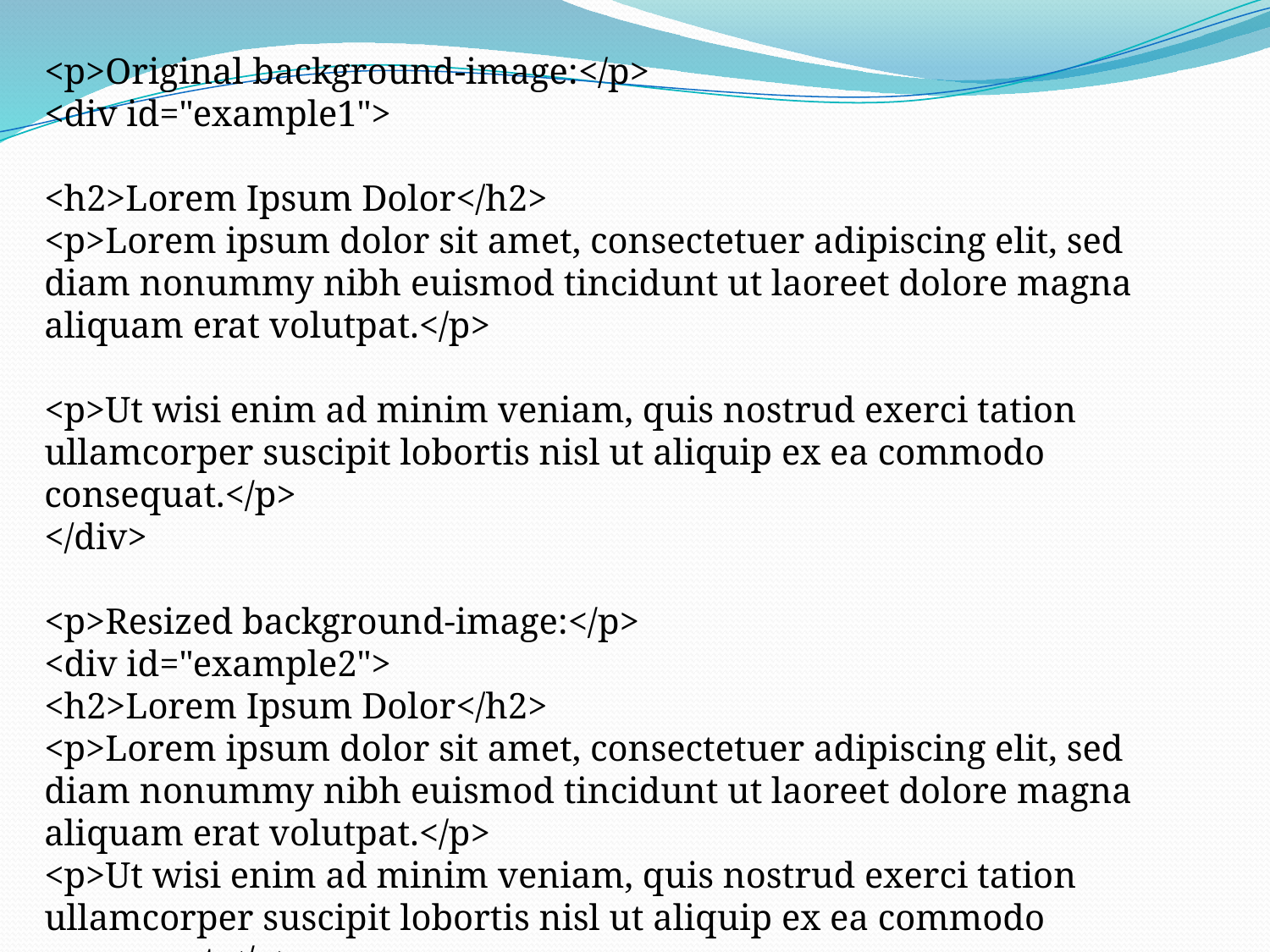

<p>Original background-image:</p>
<div id="example1">

<h2>Lorem Ipsum Dolor</h2>
<p>Lorem ipsum dolor sit amet, consectetuer adipiscing elit, sed diam nonummy nibh euismod tincidunt ut laoreet dolore magna aliquam erat volutpat.</p>

<p>Ut wisi enim ad minim veniam, quis nostrud exerci tation ullamcorper suscipit lobortis nisl ut aliquip ex ea commodo consequat.</p>
</div>

<p>Resized background-image:</p>
<div id="example2">
<h2>Lorem Ipsum Dolor</h2>
<p>Lorem ipsum dolor sit amet, consectetuer adipiscing elit, sed diam nonummy nibh euismod tincidunt ut laoreet dolore magna aliquam erat volutpat.</p>
<p>Ut wisi enim ad minim veniam, quis nostrud exerci tation ullamcorper suscipit lobortis nisl ut aliquip ex ea commodo consequat.</p>
</div>